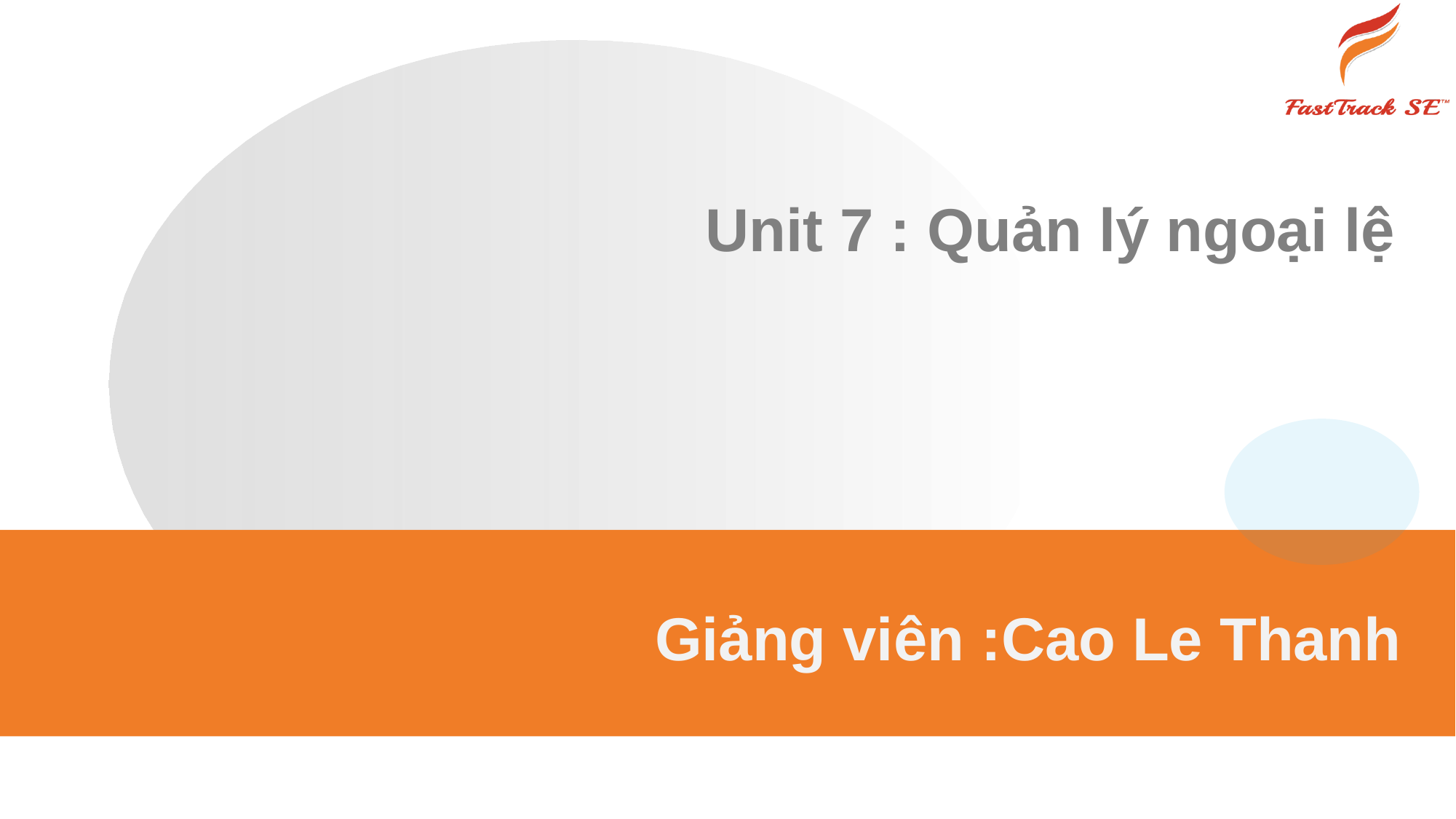

# Unit 7 : Quản lý ngoại lệ
Giảng viên :Cao Le Thanh